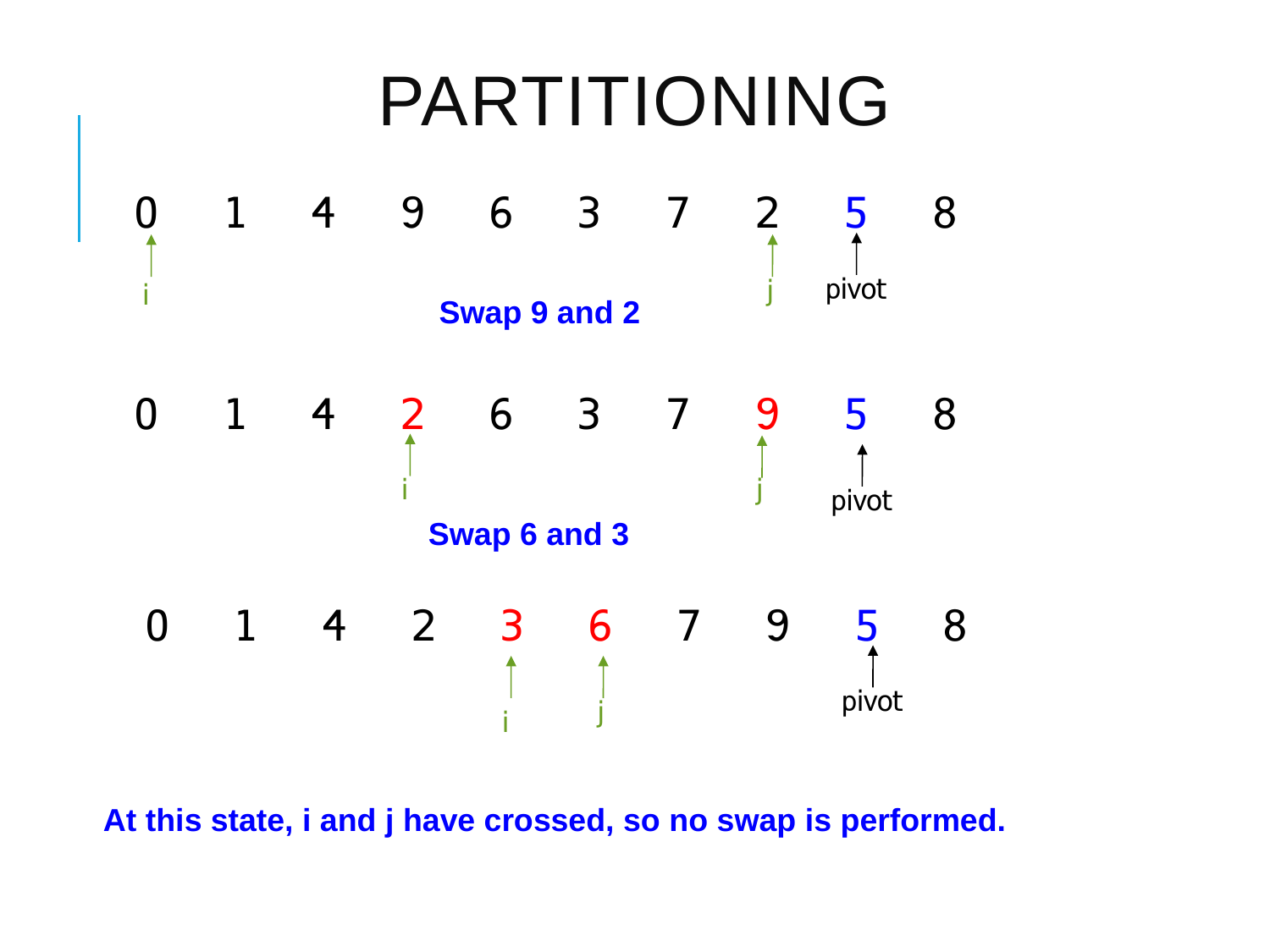

# Partitioning
0     1      4     9     6     3     7     2     5     8

pivot
j
i
Swap 9 and 2
0     1      4     2     6     3     7     9     5     8

i
j
pivot
Swap 6 and 3
0     1      4     2     3     6     7     9     5     8

pivot
j
i
At this state, i and j have crossed, so no swap is performed.